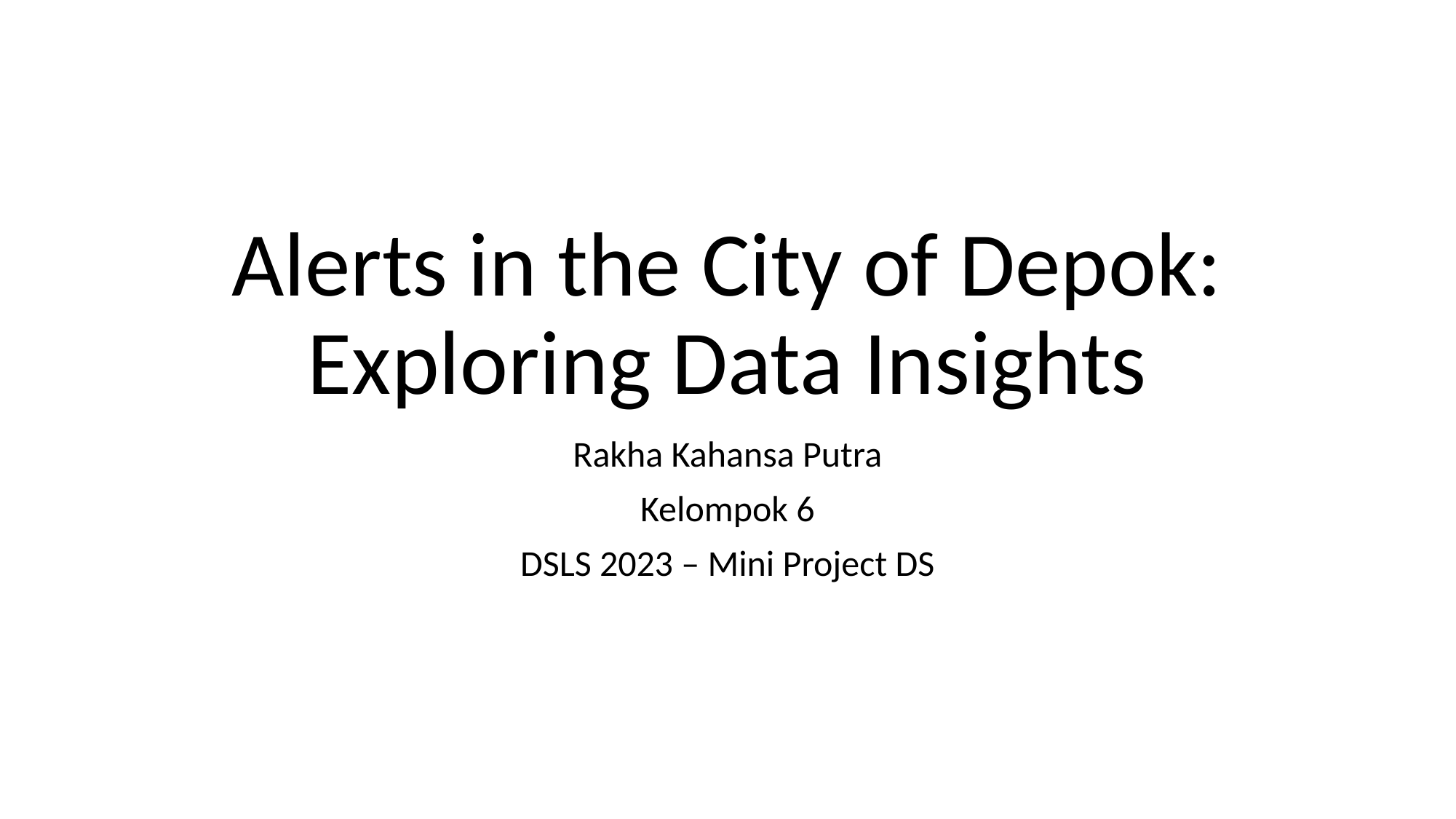

# Alerts in the City of Depok: Exploring Data Insights
Rakha Kahansa Putra
Kelompok 6
DSLS 2023 – Mini Project DS